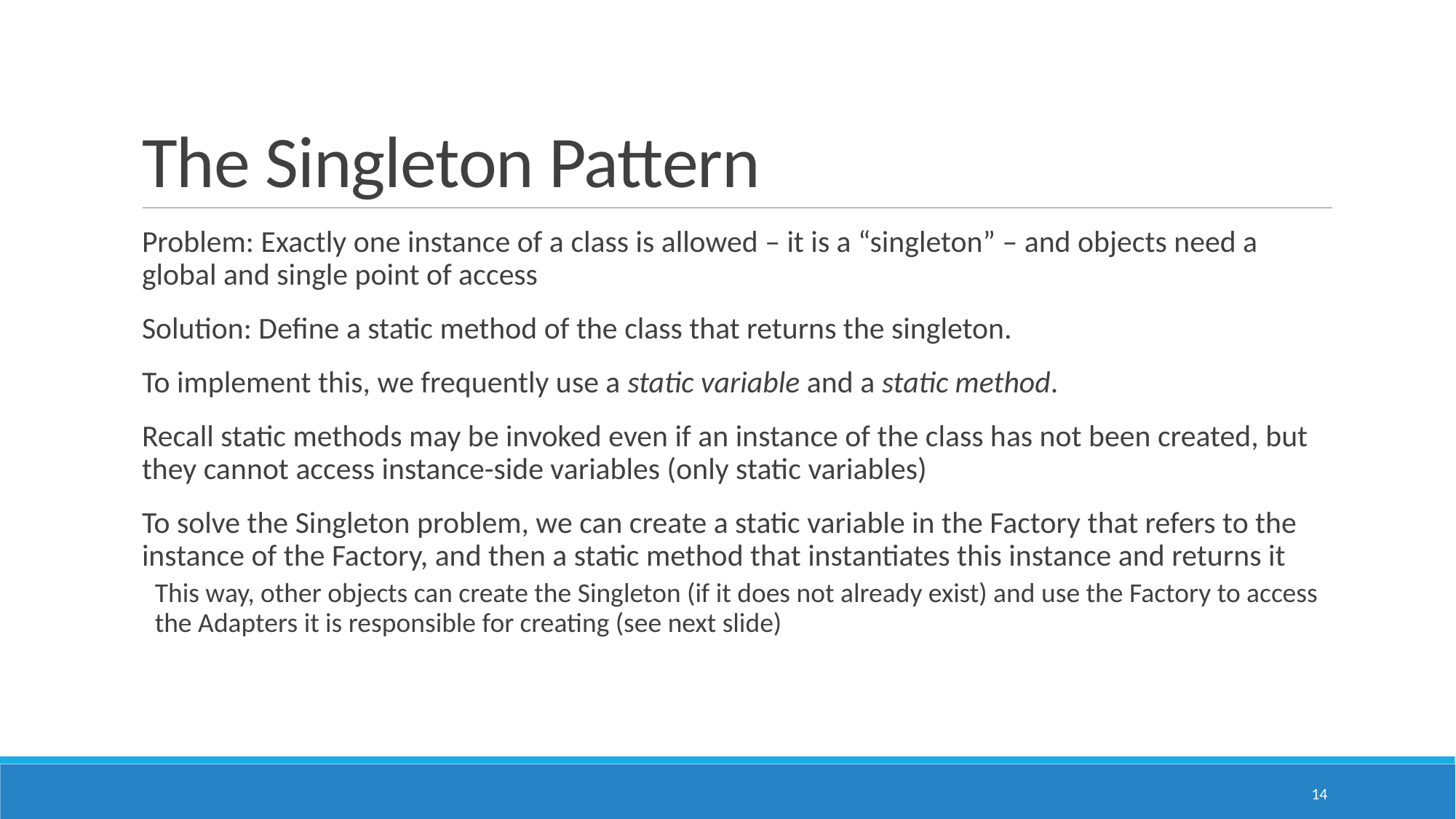

# The Singleton Pattern
Problem: Exactly one instance of a class is allowed – it is a “singleton” – and objects need a global and single point of access
Solution: Define a static method of the class that returns the singleton.
To implement this, we frequently use a static variable and a static method.
Recall static methods may be invoked even if an instance of the class has not been created, but they cannot access instance-side variables (only static variables)
To solve the Singleton problem, we can create a static variable in the Factory that refers to the instance of the Factory, and then a static method that instantiates this instance and returns it
This way, other objects can create the Singleton (if it does not already exist) and use the Factory to access the Adapters it is responsible for creating (see next slide)

14